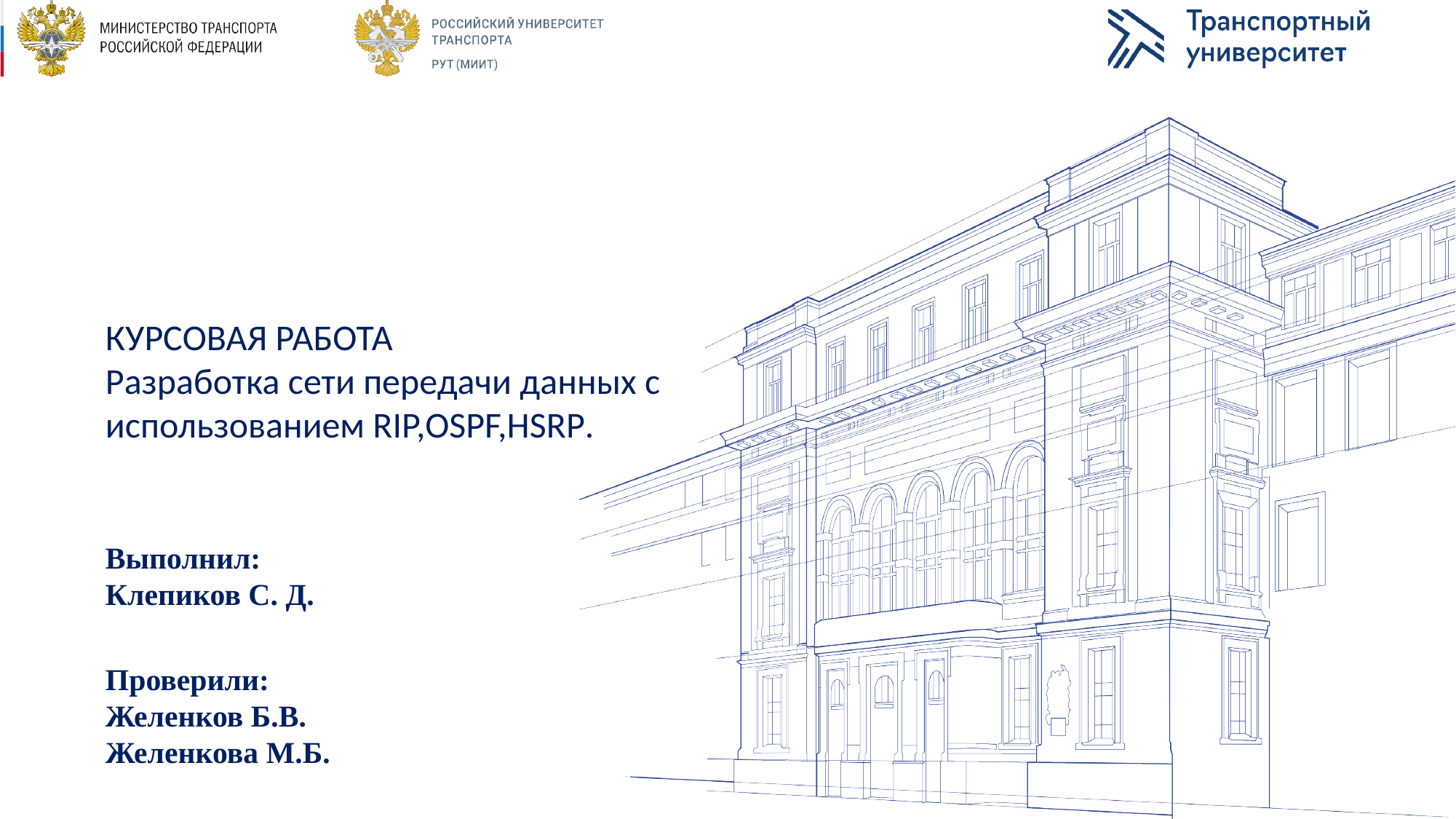

КУРСОВАЯ РАБОТА
Разработка сети передачи данных с
использованием RIP,OSPF,HSRP.
Выполнил:
Клепиков С. Д.
Проверили:
Желенков Б.В.
Желенкова М.Б.